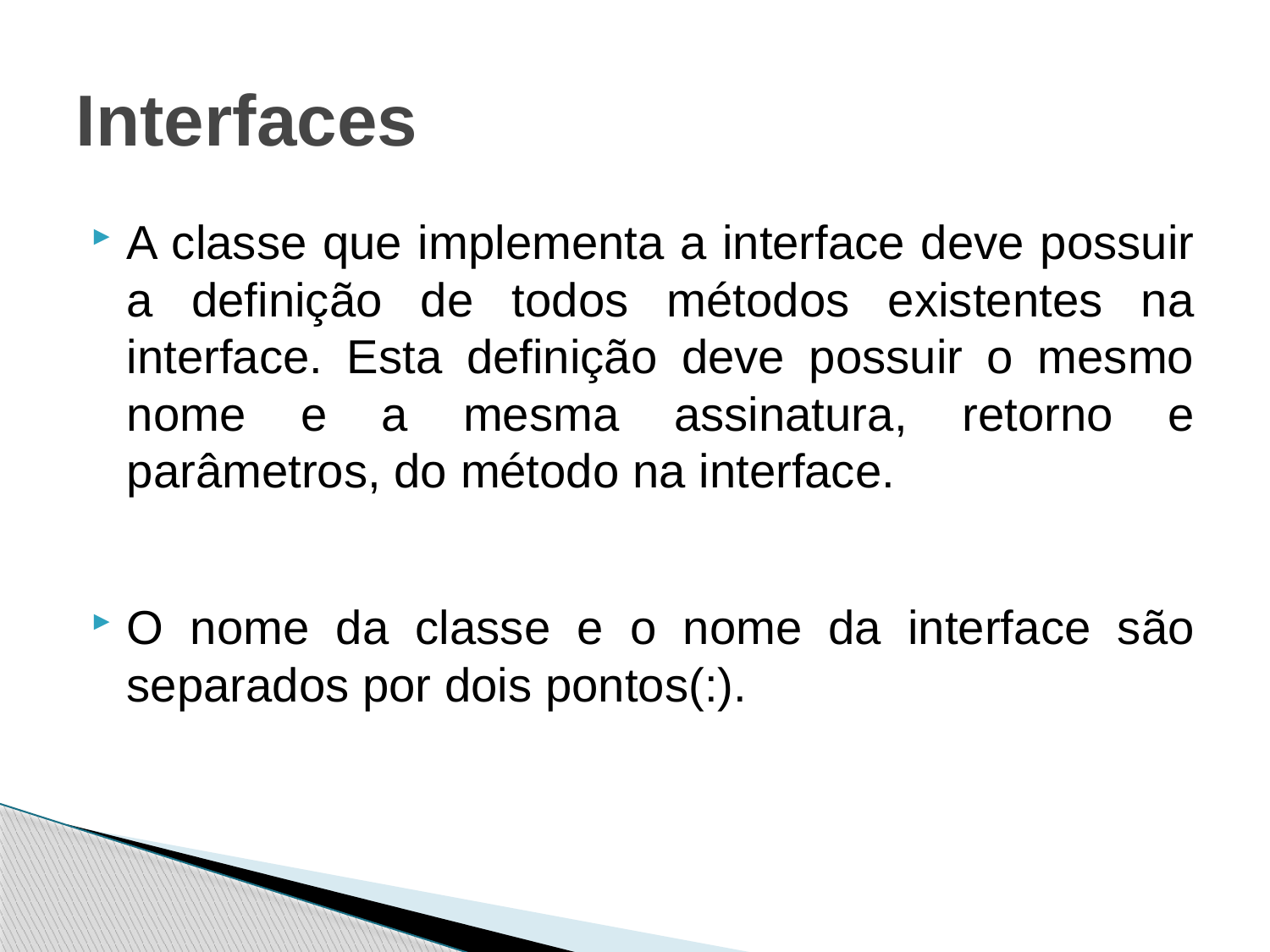

# Interfaces
A classe que implementa a interface deve possuir a definição de todos métodos existentes na interface. Esta definição deve possuir o mesmo nome e a mesma assinatura, retorno e parâmetros, do método na interface.

O nome da classe e o nome da interface são separados por dois pontos(:).